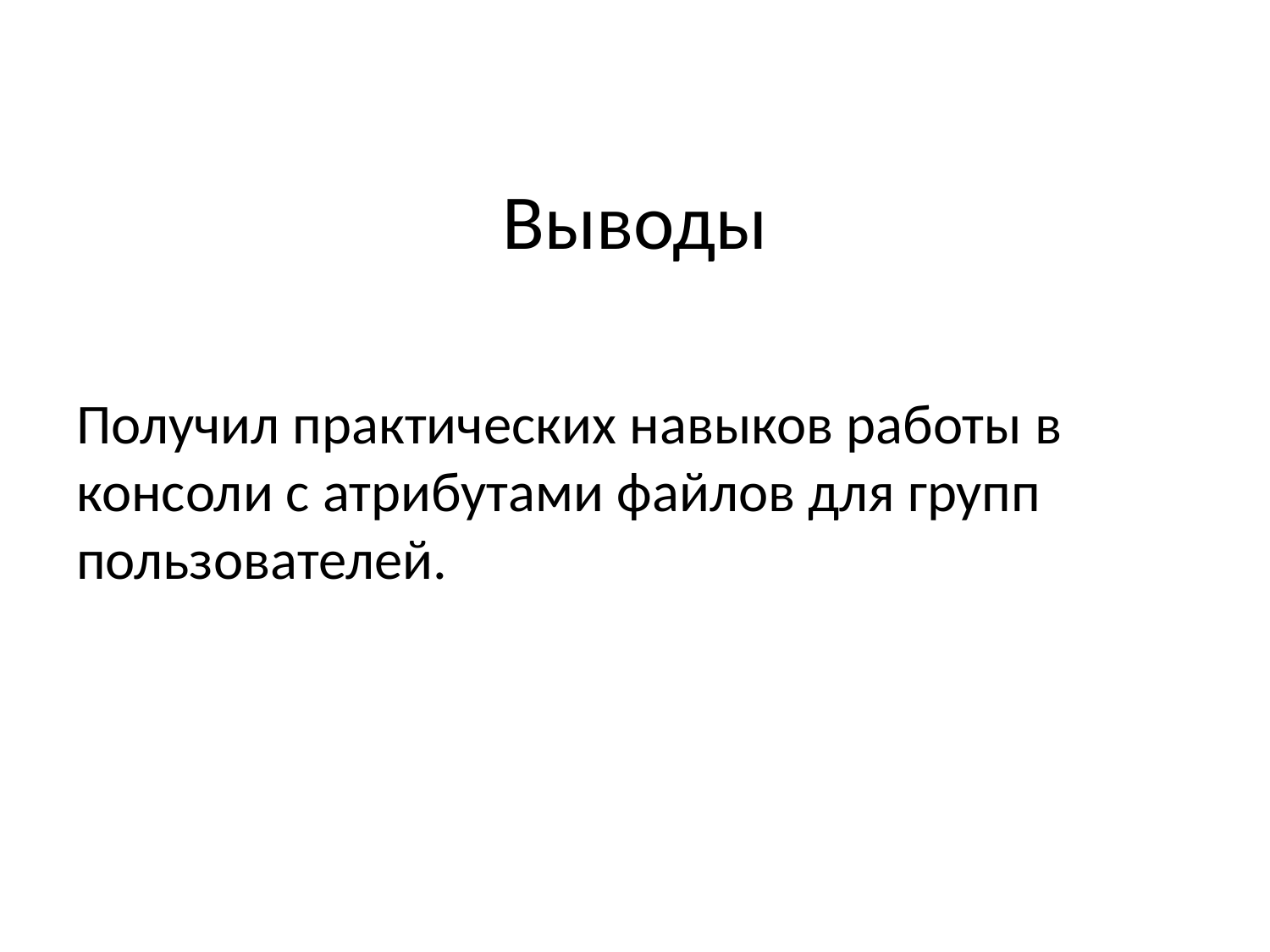

# Выводы
Получил практических навыков работы в консоли с атрибутами файлов для групп пользователей.